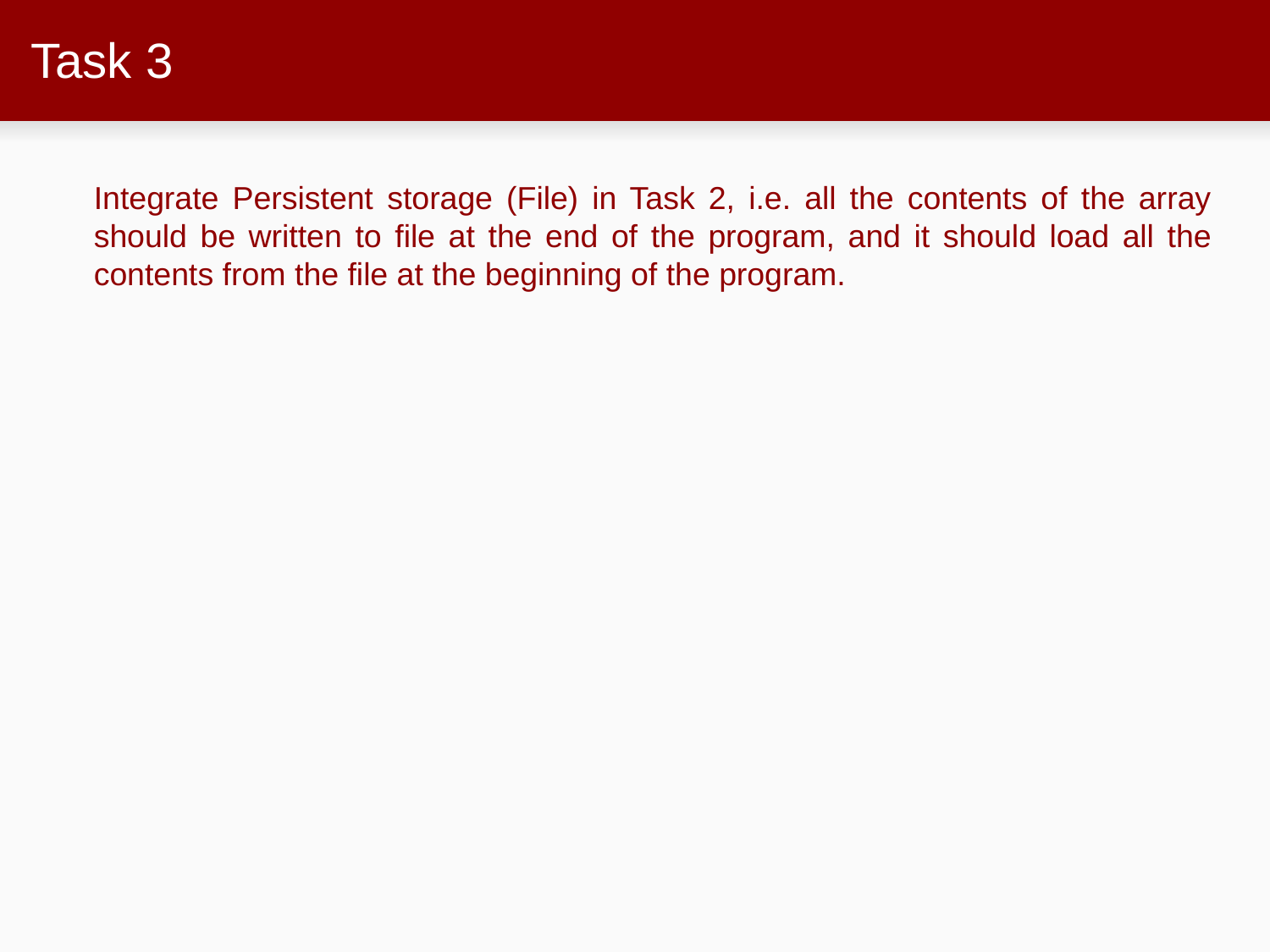

# Task 3
Task 3
Integrate Persistent storage (File) in Task 2, i.e. all the contents of the array should be written to file at the end of the program, and it should load all the contents from the file at the beginning of the program.